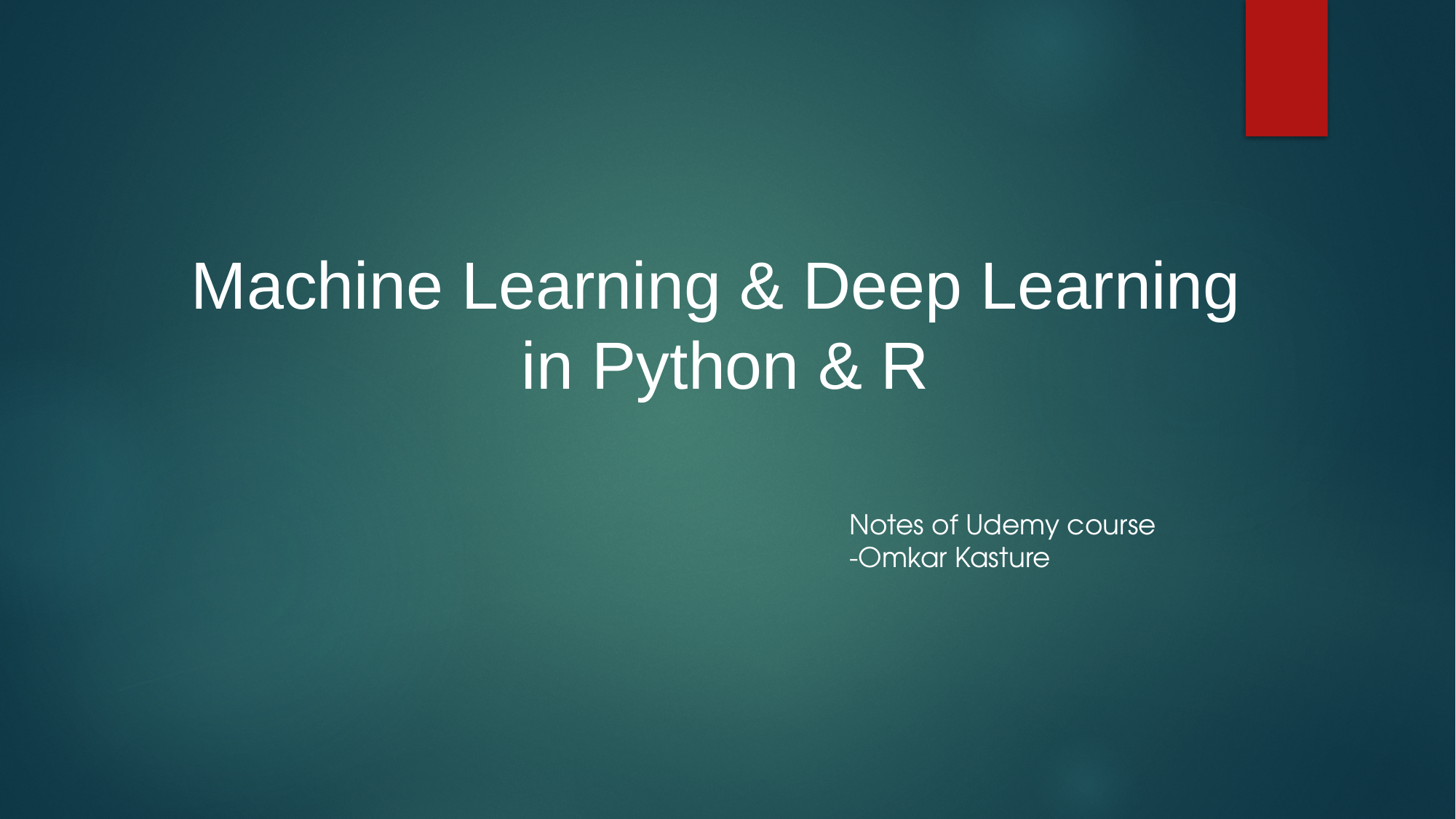

Machine Learning & Deep Learning
in Python & R
Notes of Udemy course
-Omkar Kasture